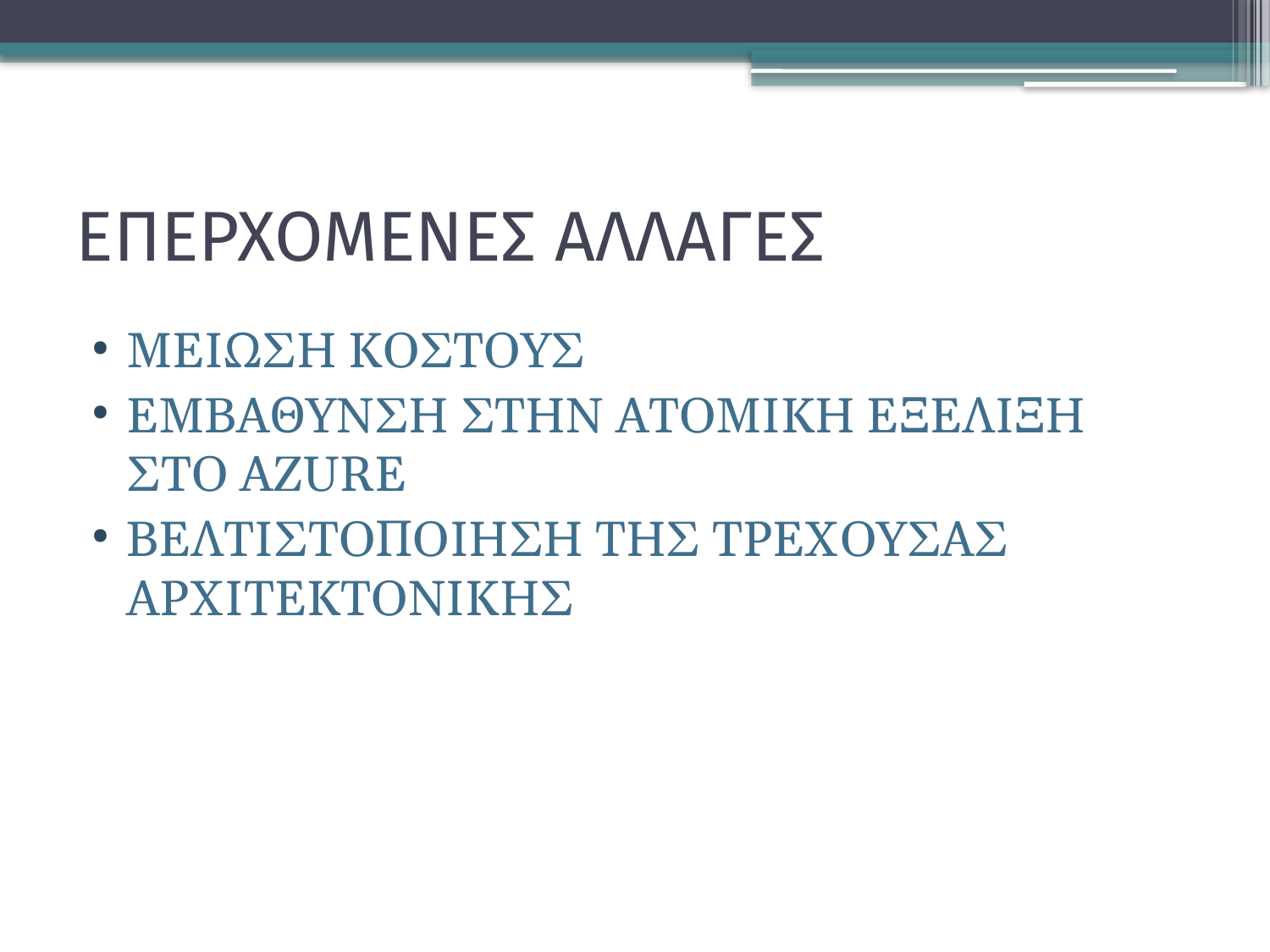

# ΕΠΕΡΧΟΜΕΝΕΣ ΑΛΛΑΓΕΣ
ΜΕΙΩΣΗ ΚΟΣΤΟΥΣ
ΕΜΒΑΘΥΝΣΗ ΣΤΗΝ ΑΤΟΜΙΚΗ ΕΞΕΛΙΞΗ ΣΤΟ AZURE
ΒΕΛΤΙΣΤΟΠΟΙΗΣΗ ΤΗΣ ΤΡΕΧΟΥΣΑΣ ΑΡΧΙΤΕΚΤΟΝΙΚΗΣ